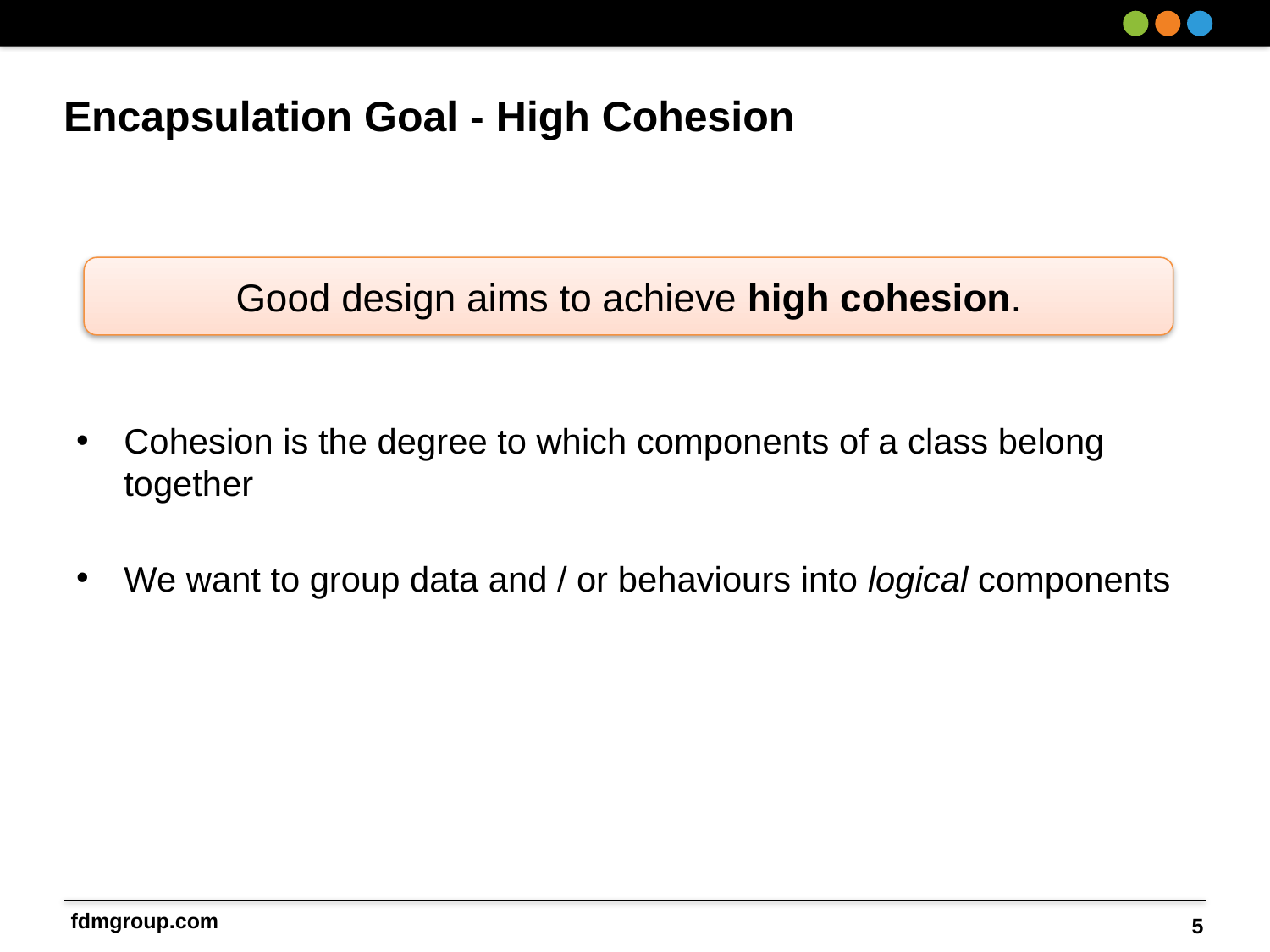

# Encapsulation Goal - High Cohesion
Good design aims to achieve high cohesion.
Cohesion is the degree to which components of a class belong together
We want to group data and / or behaviours into logical components

5